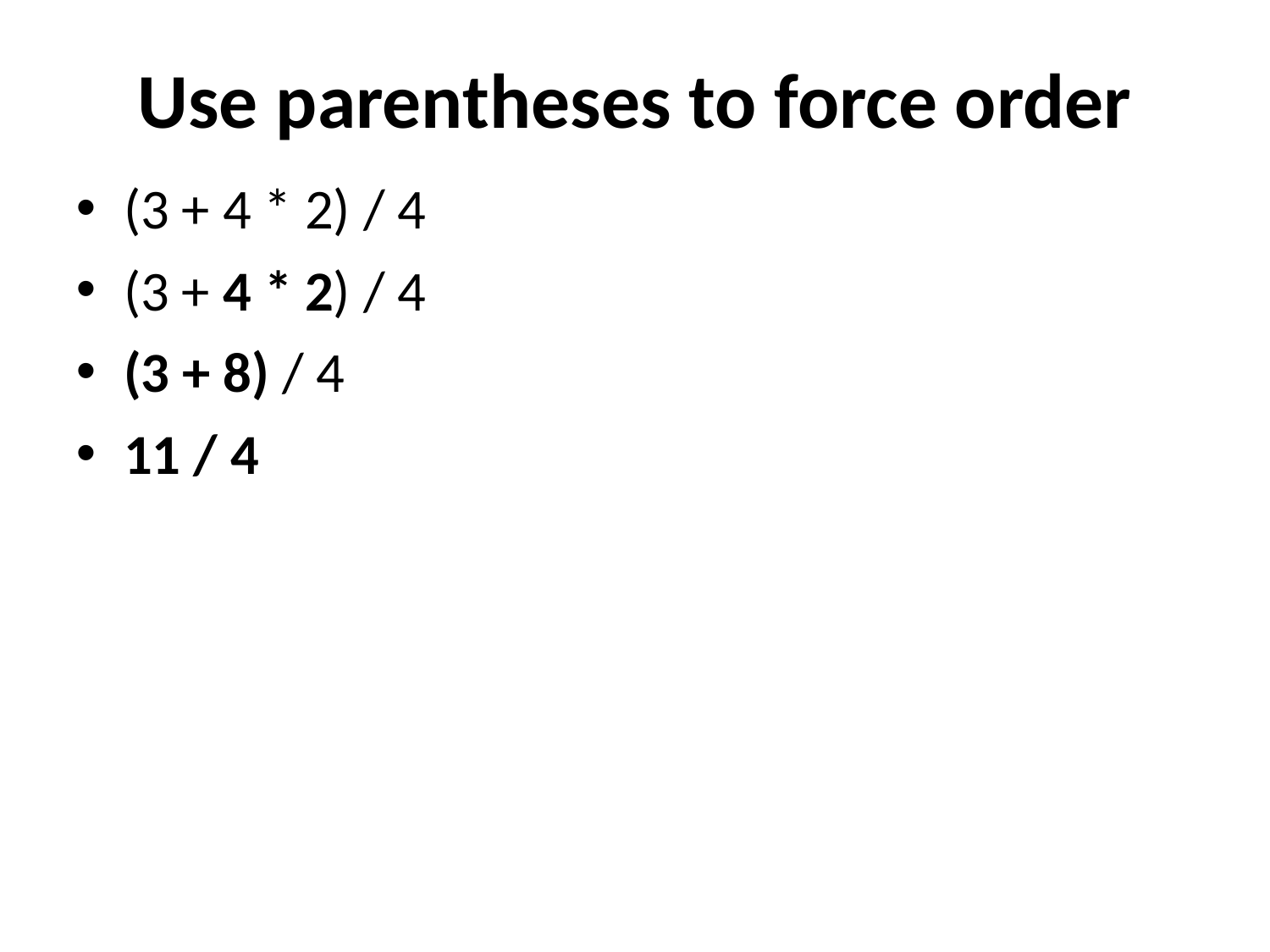

# Use parentheses to force order
(3 + 4 * 2) / 4
(3 + 4 * 2) / 4
(3 + 8) / 4
11 / 4